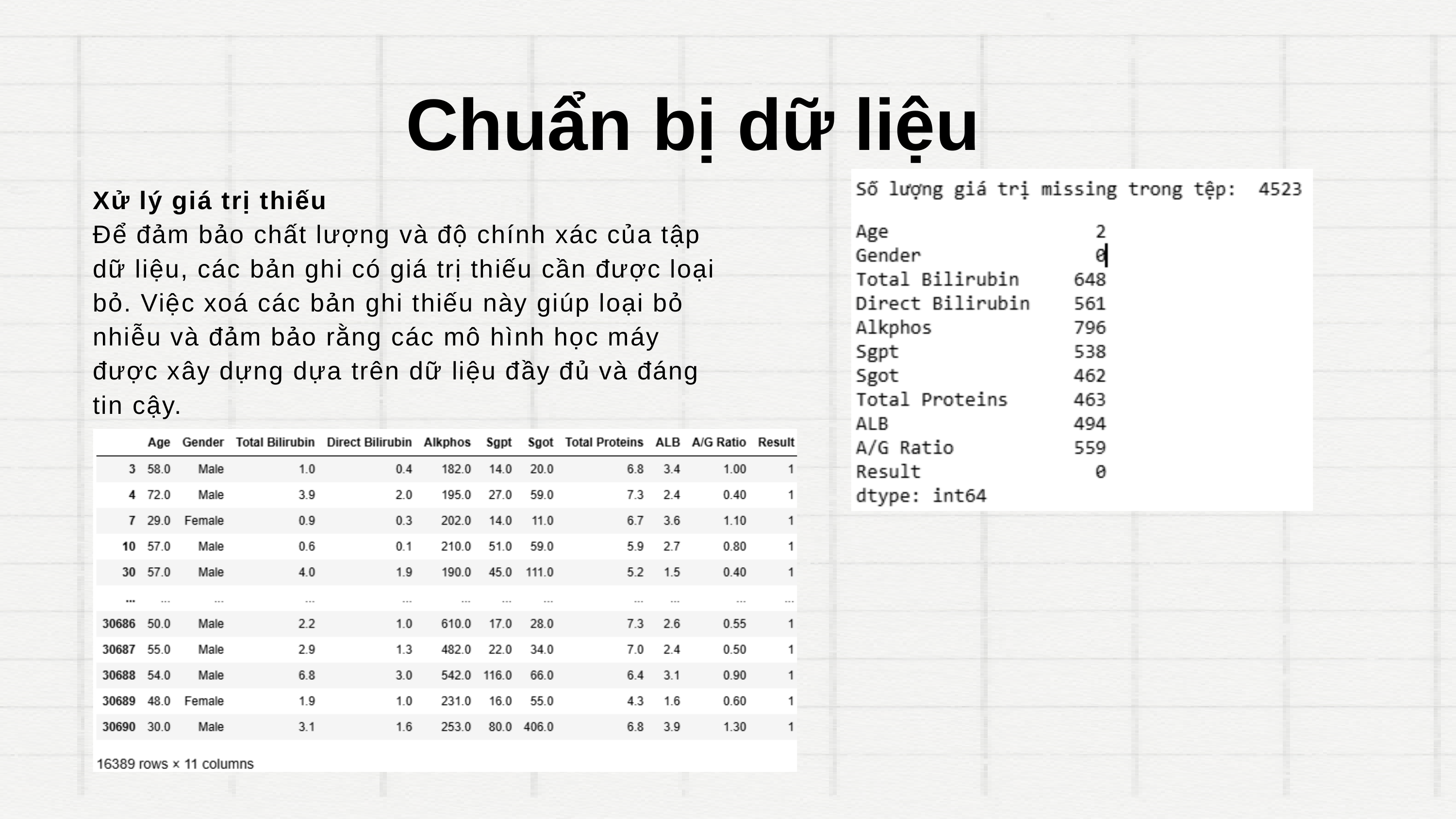

Chuẩn bị dữ liệu

Xử lý giá trị thiếu
Để đảm bảo chất lượng và độ chính xác của tập dữ liệu, các bản ghi có giá trị thiếu cần được loại bỏ. Việc xoá các bản ghi thiếu này giúp loại bỏ nhiễu và đảm bảo rằng các mô hình học máy được xây dựng dựa trên dữ liệu đầy đủ và đáng tin cậy.